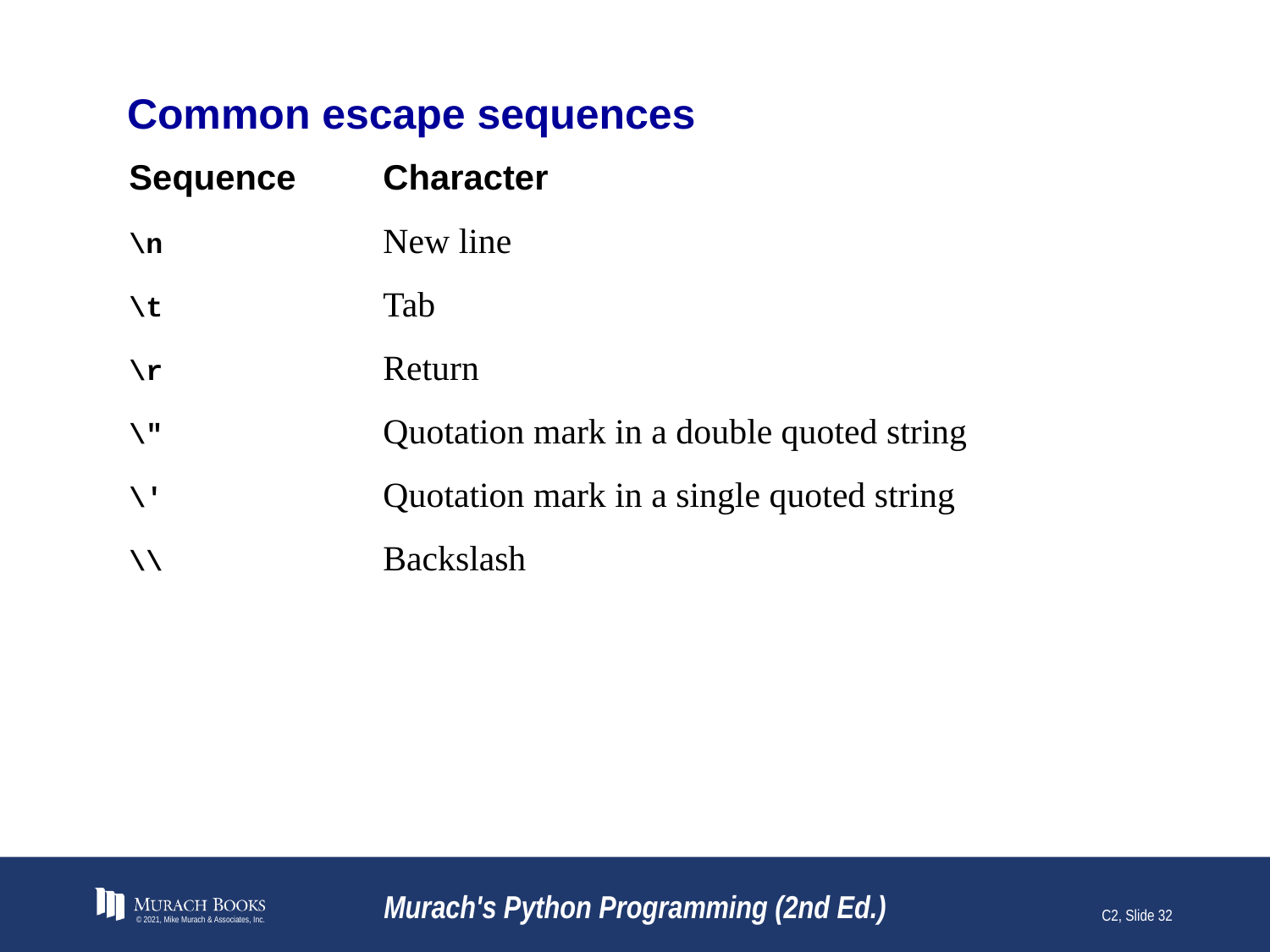

# Common escape sequences
Sequence	Character
\n	New line
\t	Tab
\r	Return
\"	Quotation mark in a double quoted string
\'	Quotation mark in a single quoted string
\\	Backslash

© 2021, Mike Murach & Associates, Inc.
Murach's Python Programming (2nd Ed.)

C2, Slide 32